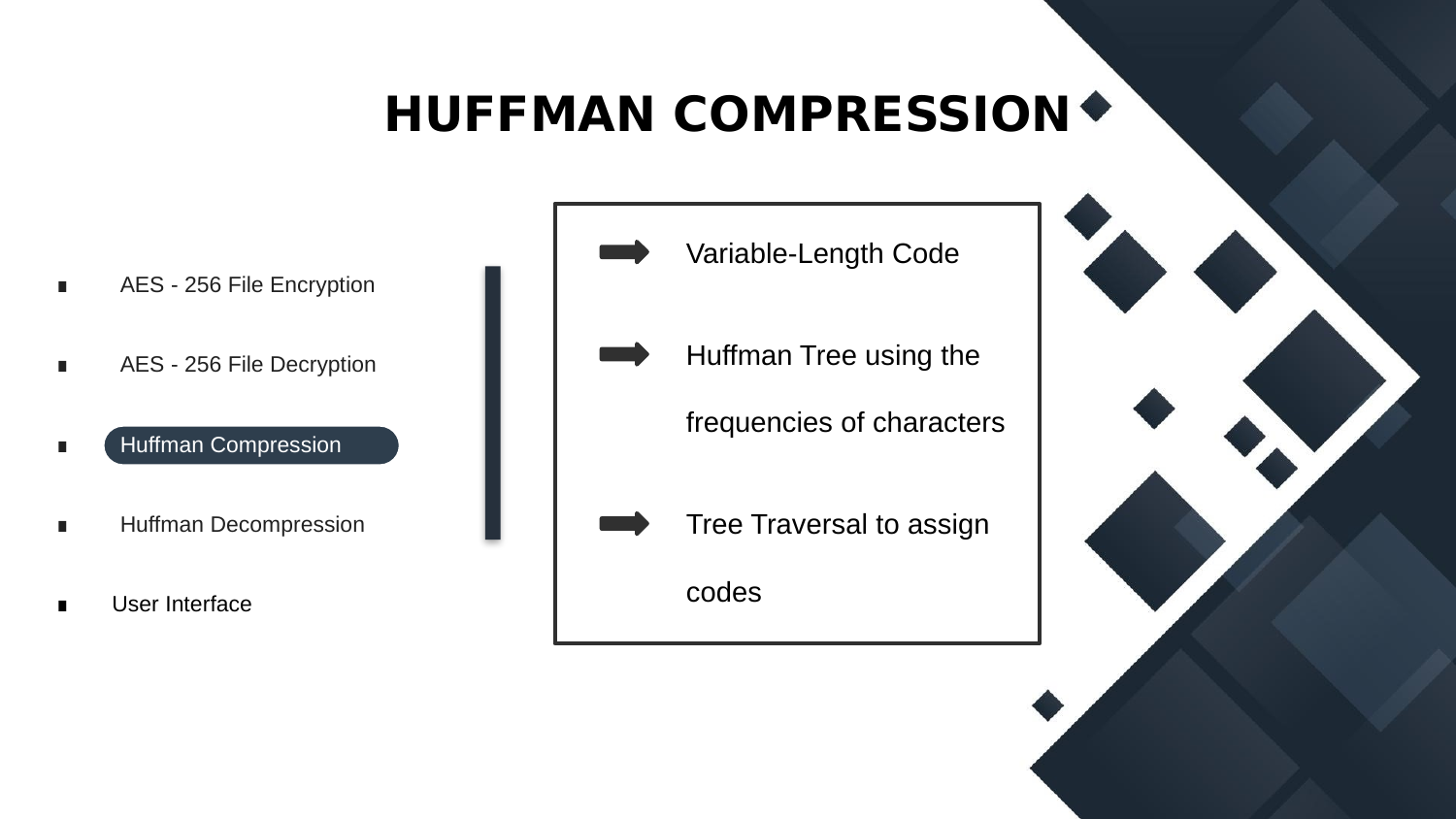

HUFFMAN COMPRESSION

          Variable-Length Code

          Huffman Tree using the

          frequencies of characters

          Tree Traversal to assign

          codes

∎        AES - 256 File Encryption

∎        AES - 256 File Decryption

∎        Huffman Compression

∎        Huffman Decompression

∎      User Interface